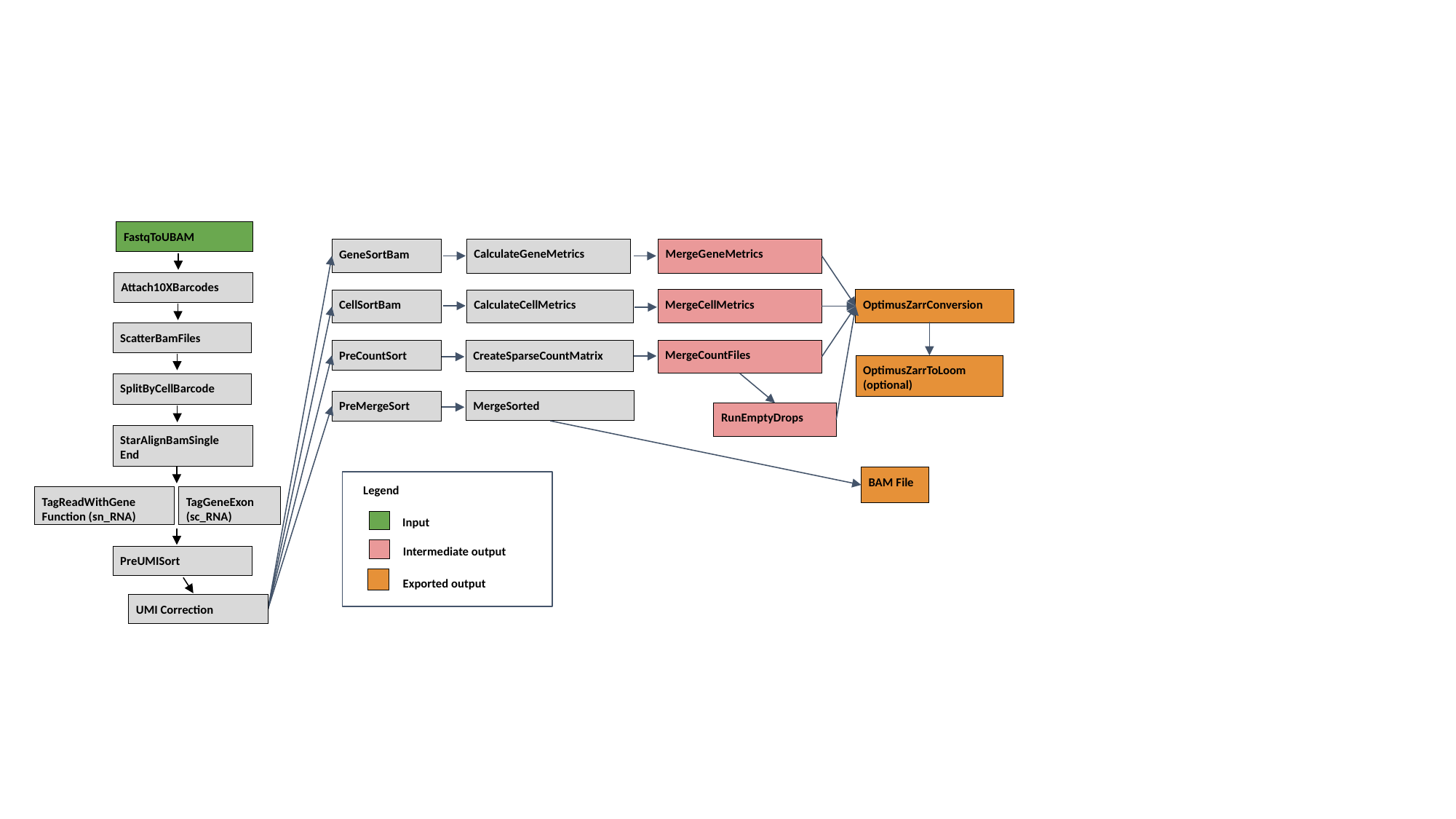

FastqToUBAM
GeneSortBam
CalculateGeneMetrics
MergeGeneMetrics
Attach10XBarcodes
MergeCellMetrics
OptimusZarrConversion
CellSortBam
CalculateCellMetrics
ScatterBamFiles
MergeCountFiles
PreCountSort
CreateSparseCountMatrix
OptimusZarrToLoom
(optional)
SplitByCellBarcode
MergeSorted
PreMergeSort
RunEmptyDrops
StarAlignBamSingle
End
BAM File

Input

Intermediate output

Exported output

Legend
TagReadWithGene
Function (sn_RNA)

TagGeneExon
(sc_RNA)
PreUMISort
UMI Correction